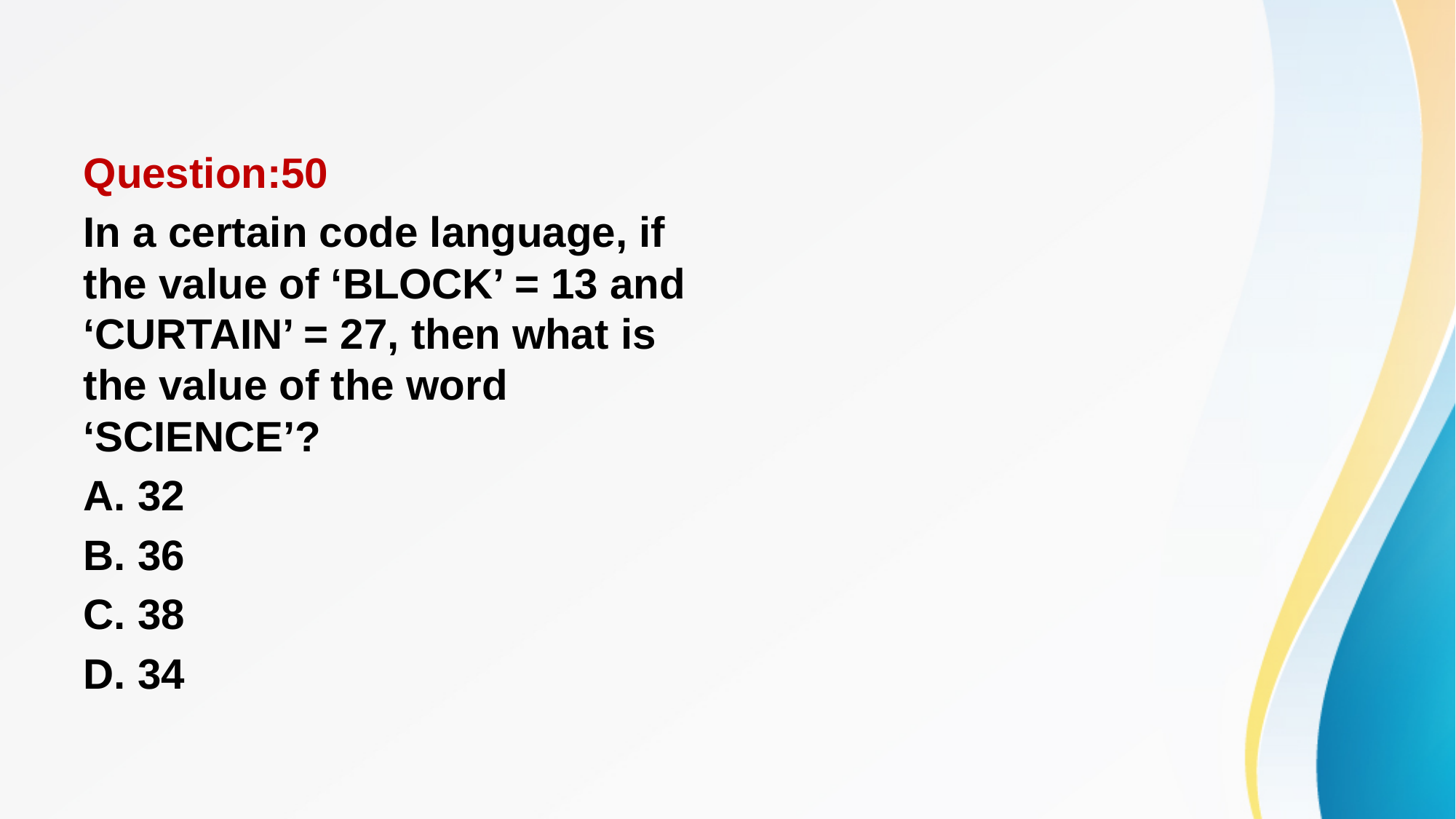

#
Question:50
In a certain code language, if the value of ‘BLOCK’ = 13 and ‘CURTAIN’ = 27, then what is the value of the word ‘SCIENCE’?
A. 32
B. 36
C. 38
D. 34